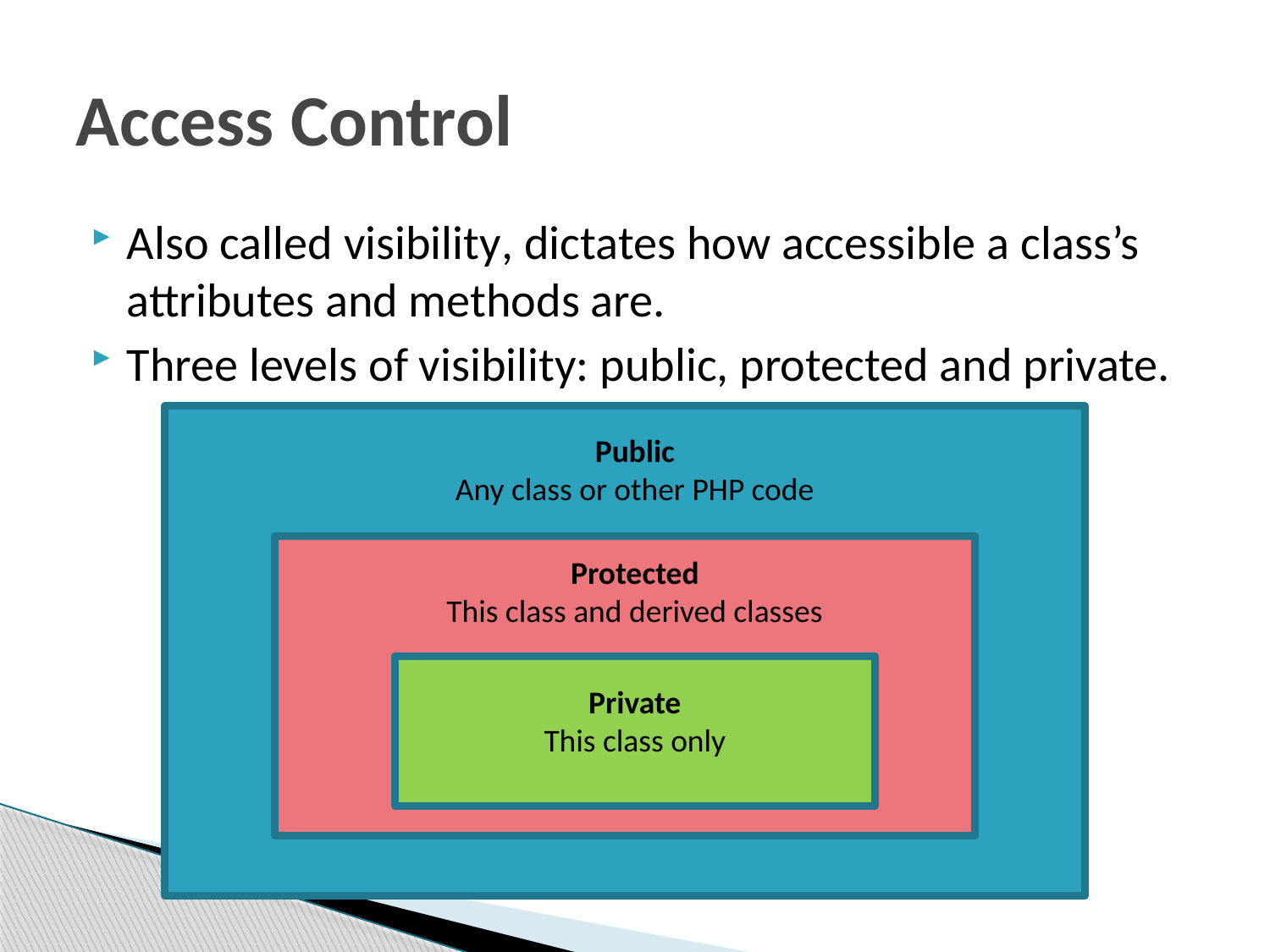

# Access Control
Also called visibility, dictates how accessible a class’s attributes and methods are.
Three levels of visibility: public, protected and private.

Public
Any class or other PHP code

Protected
This class and derived classes

Private
This class only